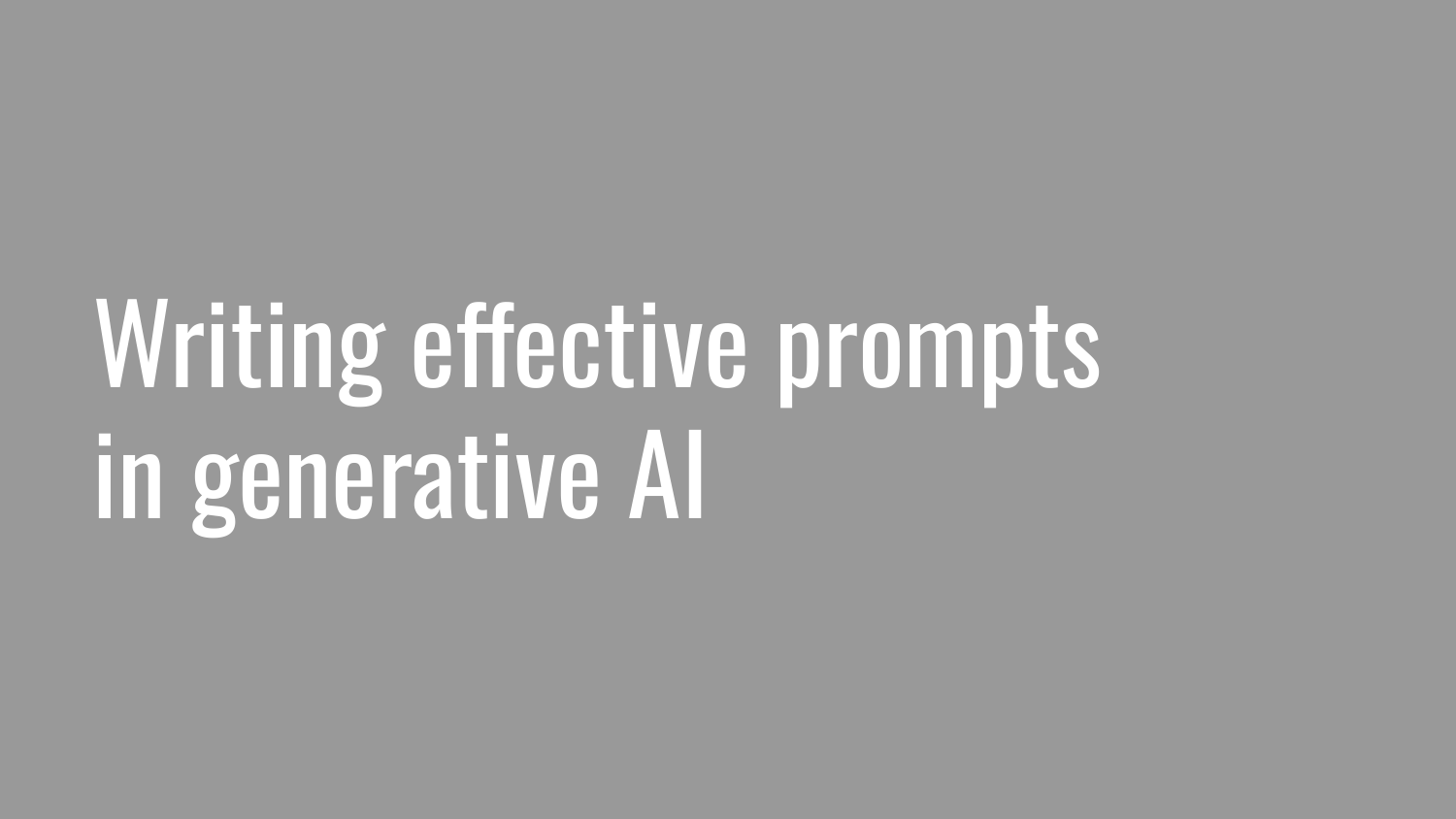

# Writing effective prompts in generative AI